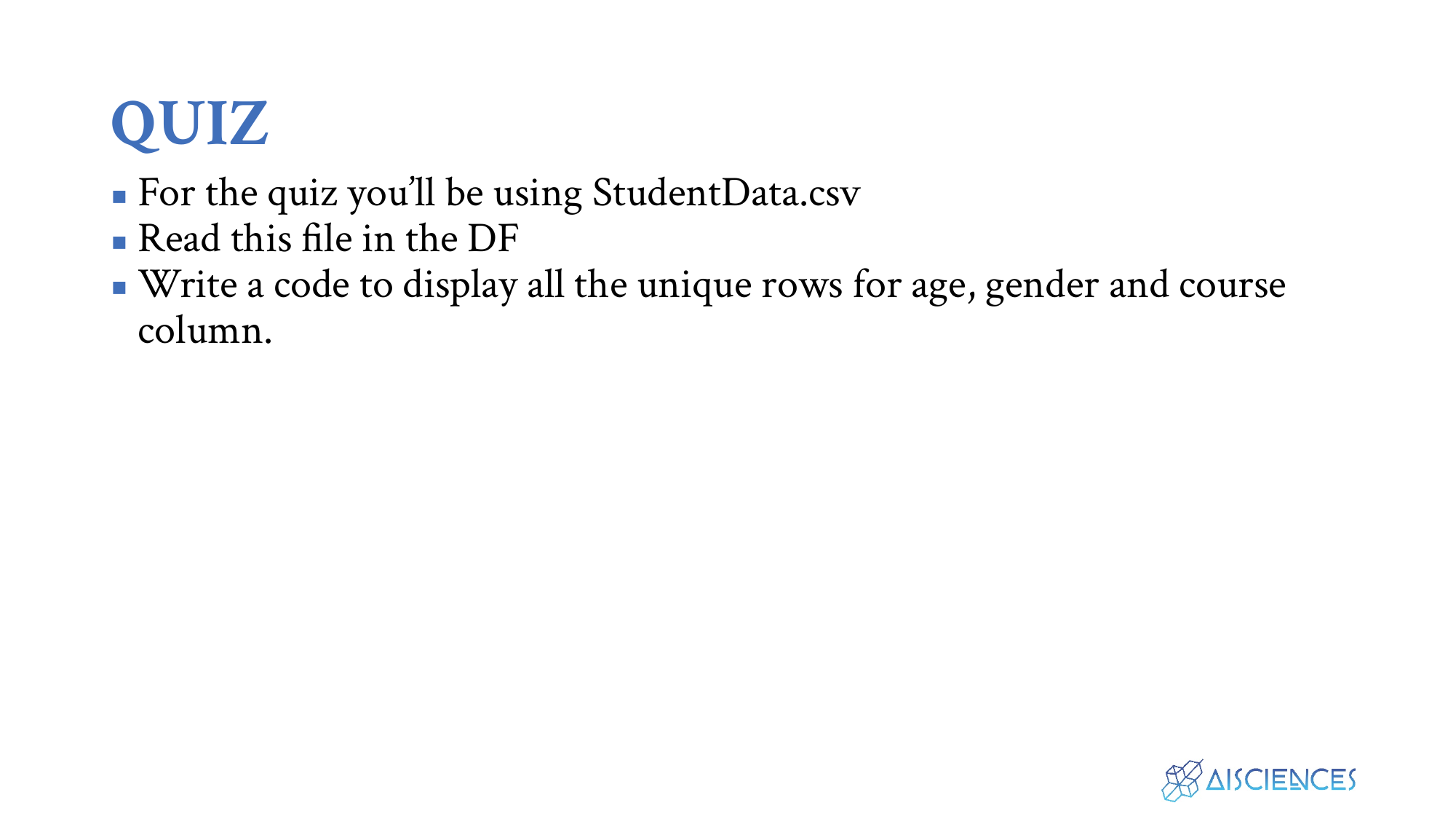

# QUIZ
For the quiz you’ll be using StudentData.csv
Read this file in the DF
Write a code to display all the unique rows for age, gender and course column.